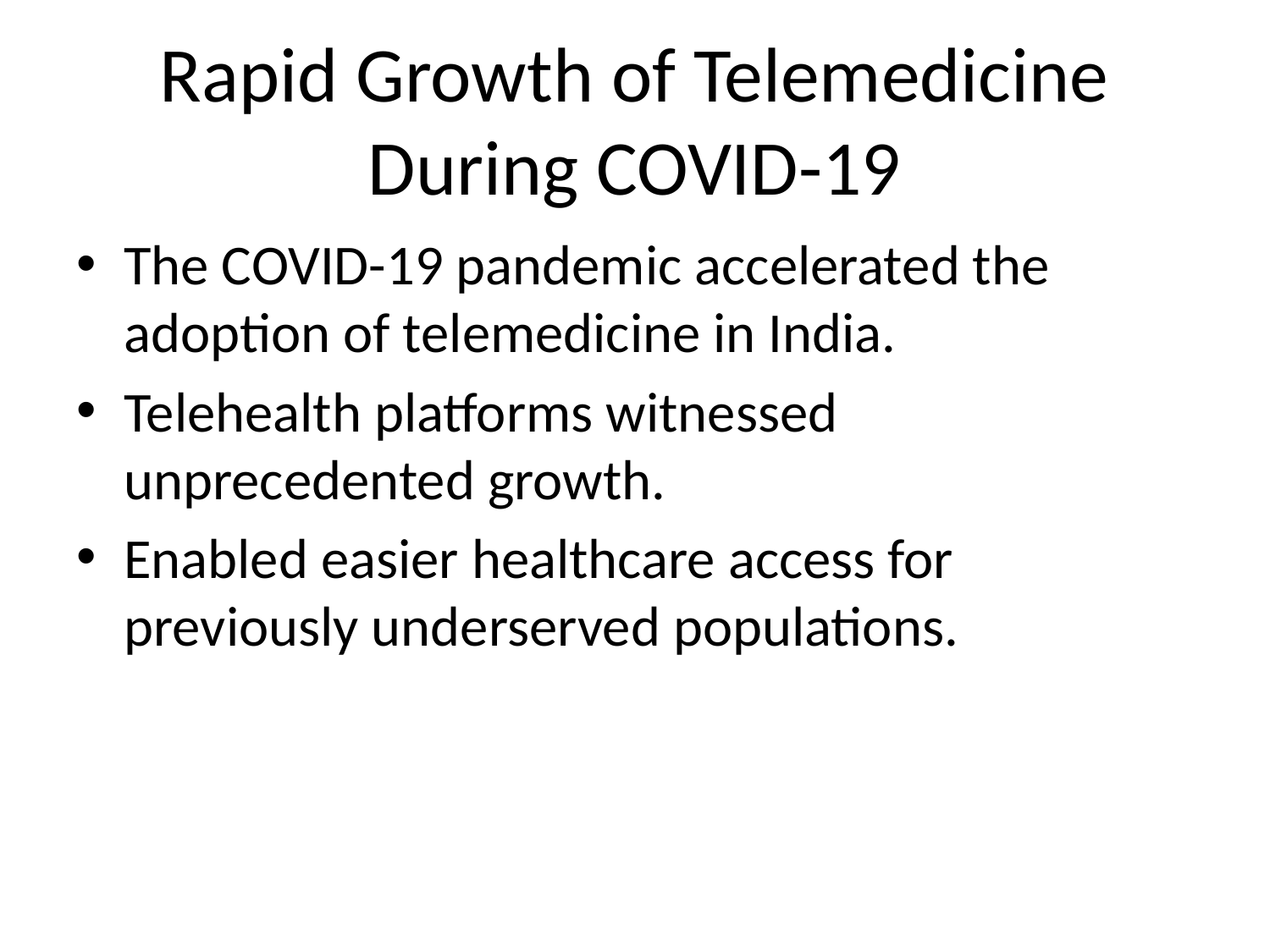

# Rapid Growth of Telemedicine During COVID-19
The COVID-19 pandemic accelerated the adoption of telemedicine in India.
Telehealth platforms witnessed unprecedented growth.
Enabled easier healthcare access for previously underserved populations.